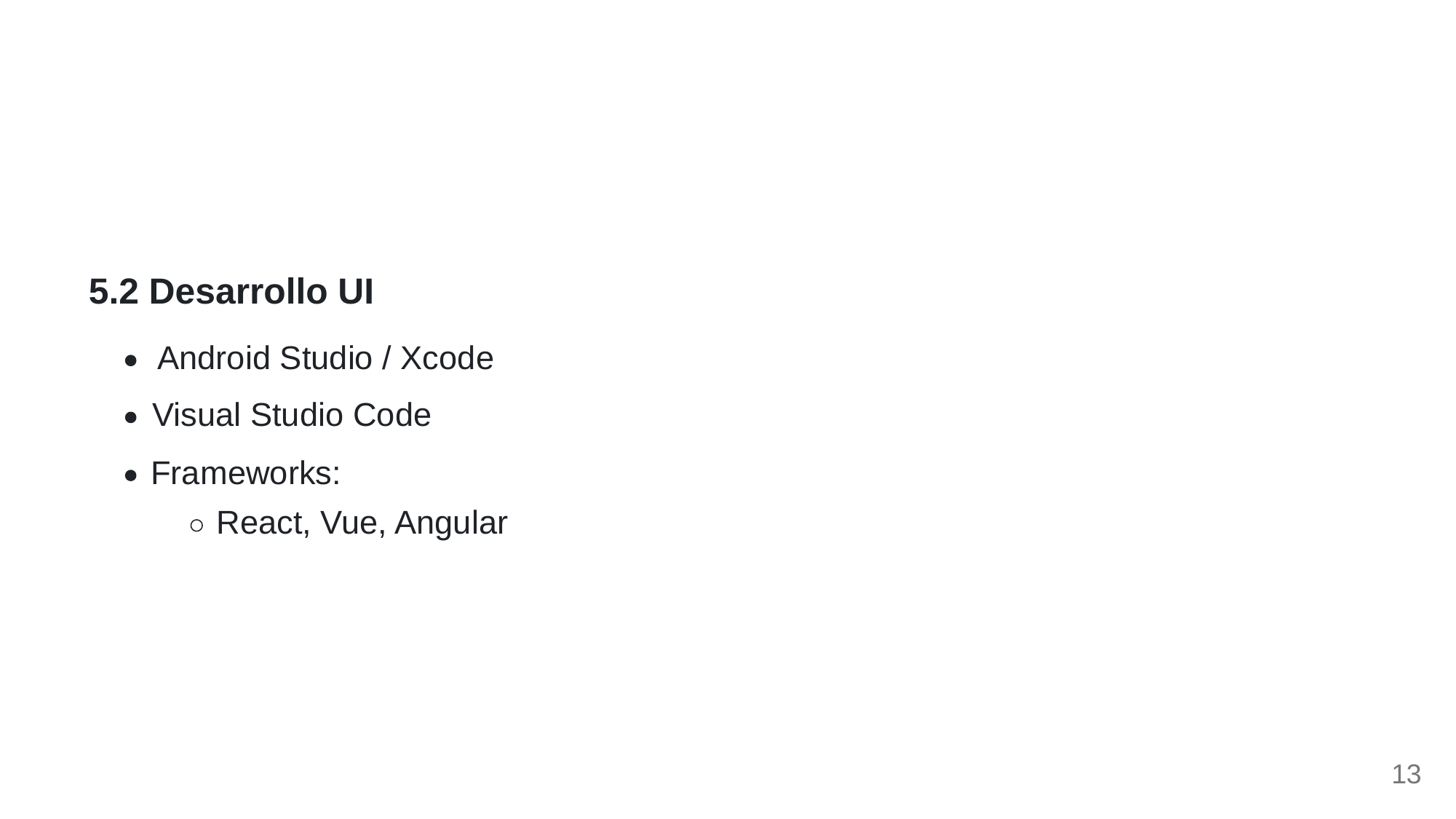

5.2 Desarrollo UI
Android Studio / Xcode

Visual Studio Code

Frameworks:

React, Vue, Angular

13